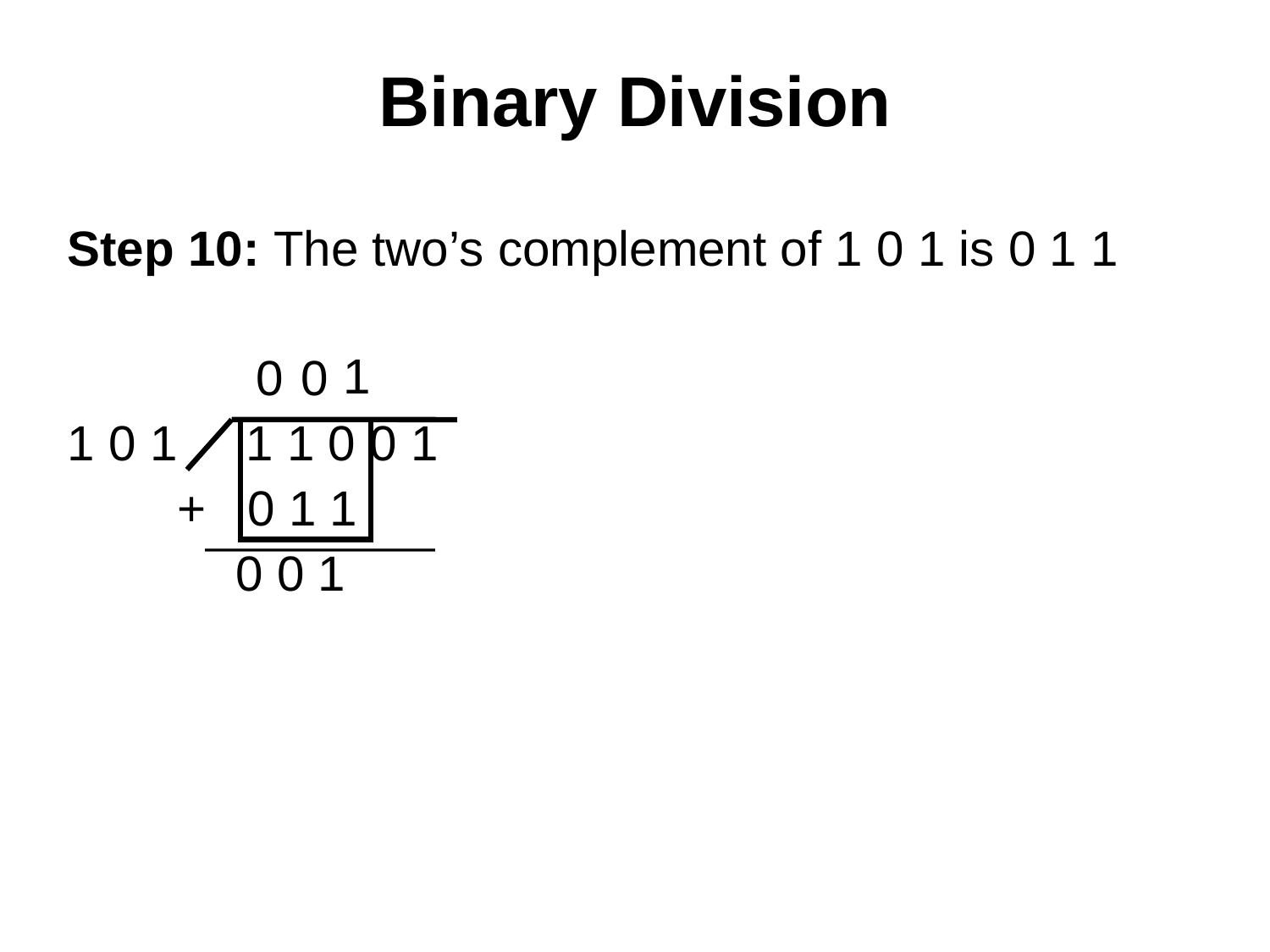

# Binary Division
Step 10: The two’s complement of 1 0 1 is 0 1 1

1 0 1     1 1 0 0 1
        +   0 1 1
	   0 0 1

1
0
0